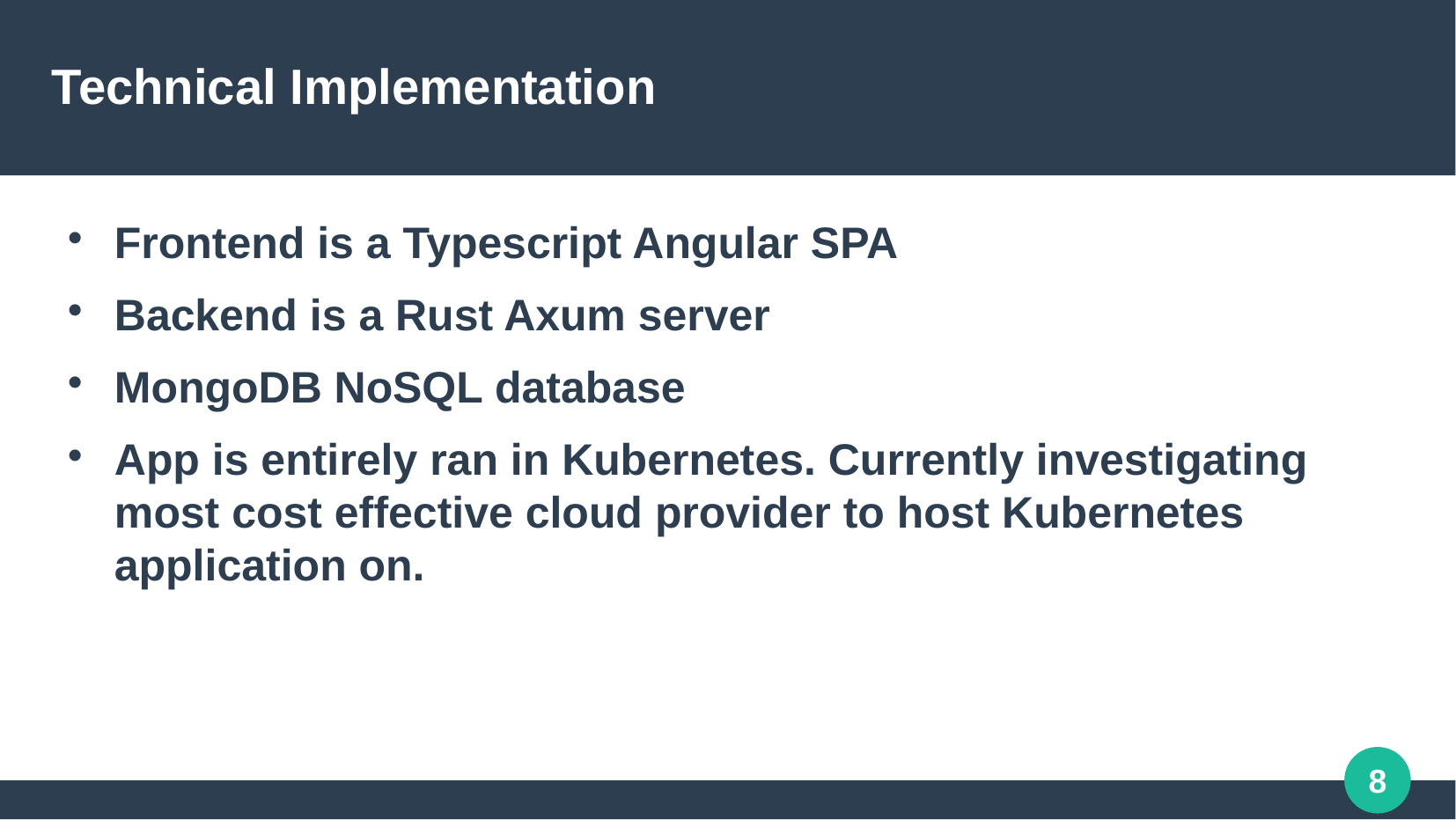

# Technical Implementation
Frontend is a Typescript Angular SPA
Backend is a Rust Axum server
MongoDB NoSQL database
App is entirely ran in Kubernetes. Currently investigating most cost effective cloud provider to host Kubernetes application on.